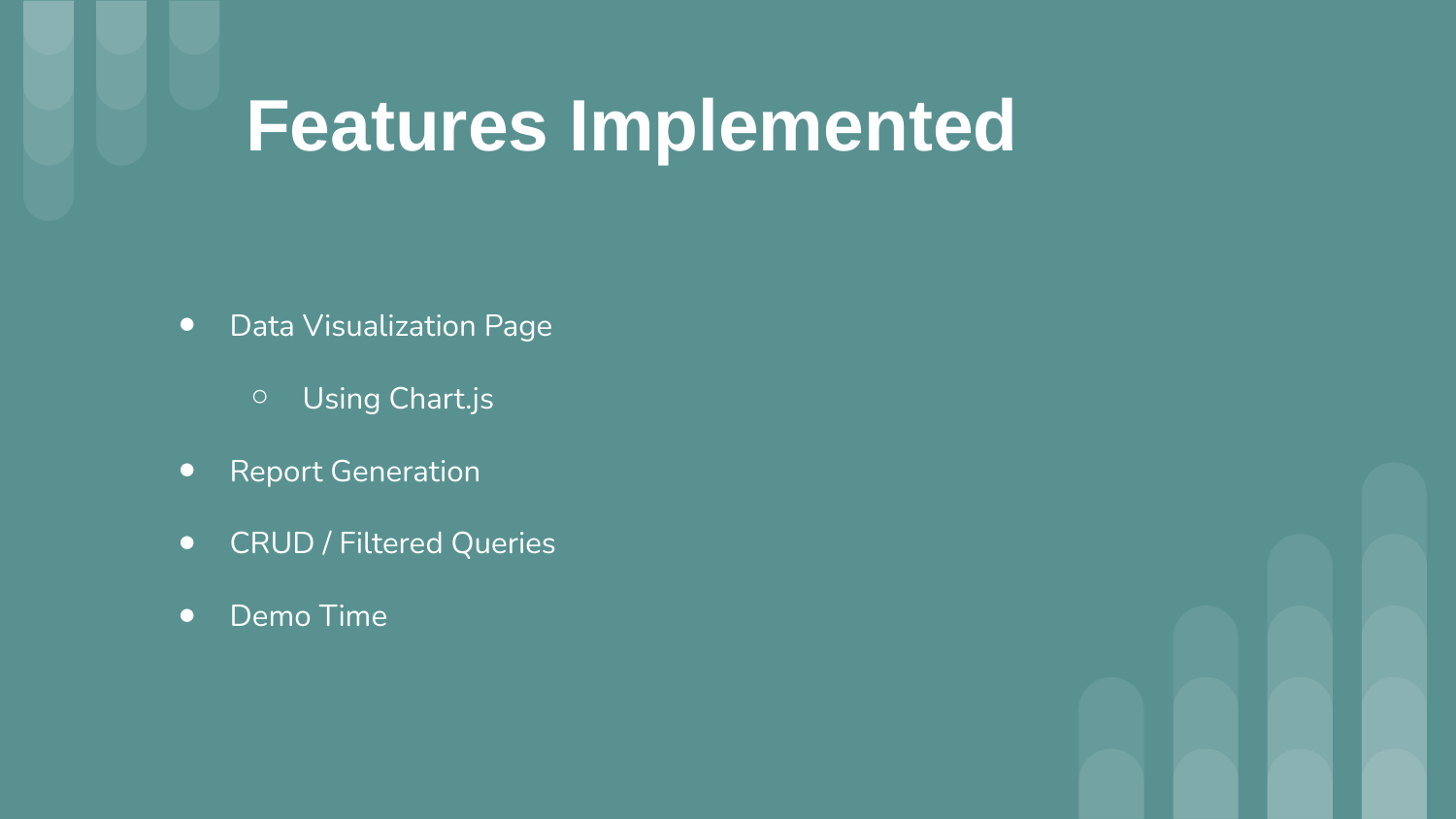

# Features Implemented
Data Visualization Page
Using Chart.js
Report Generation
CRUD / Filtered Queries
Demo Time